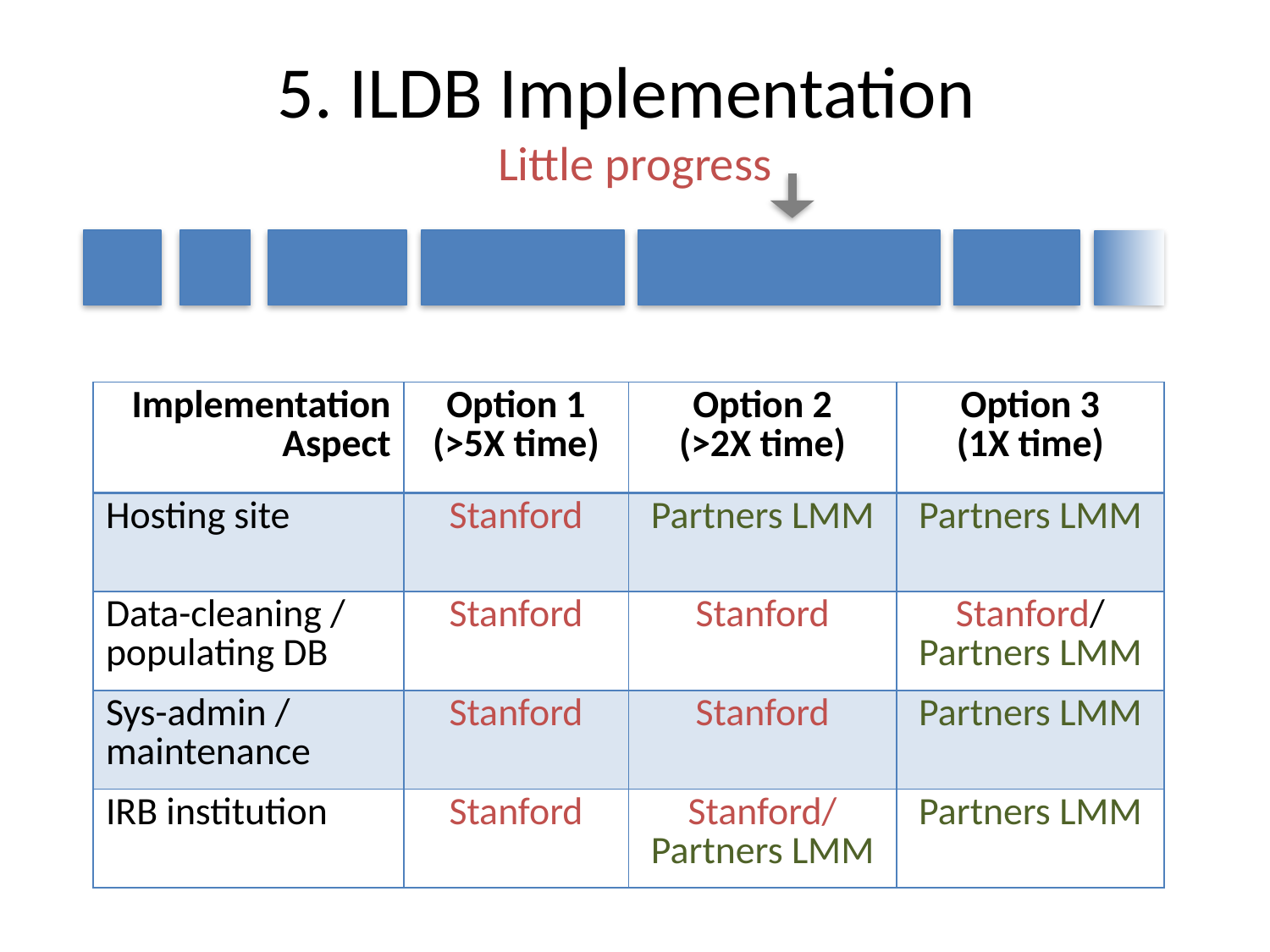

# 5. ILDB Implementation Little progress

| Implementation Aspect | Option 1 (>5X time) | Option 2 (>2X time) | Option 3 (1X time) |
| --- | --- | --- | --- |
| Hosting site | Stanford | Partners LMM | Partners LMM |
| Data-cleaning / populating DB | Stanford | Stanford | Stanford/ Partners LMM |
| Sys-admin / maintenance | Stanford | Stanford | Partners LMM |
| IRB institution | Stanford | Stanford/ Partners LMM | Partners LMM |